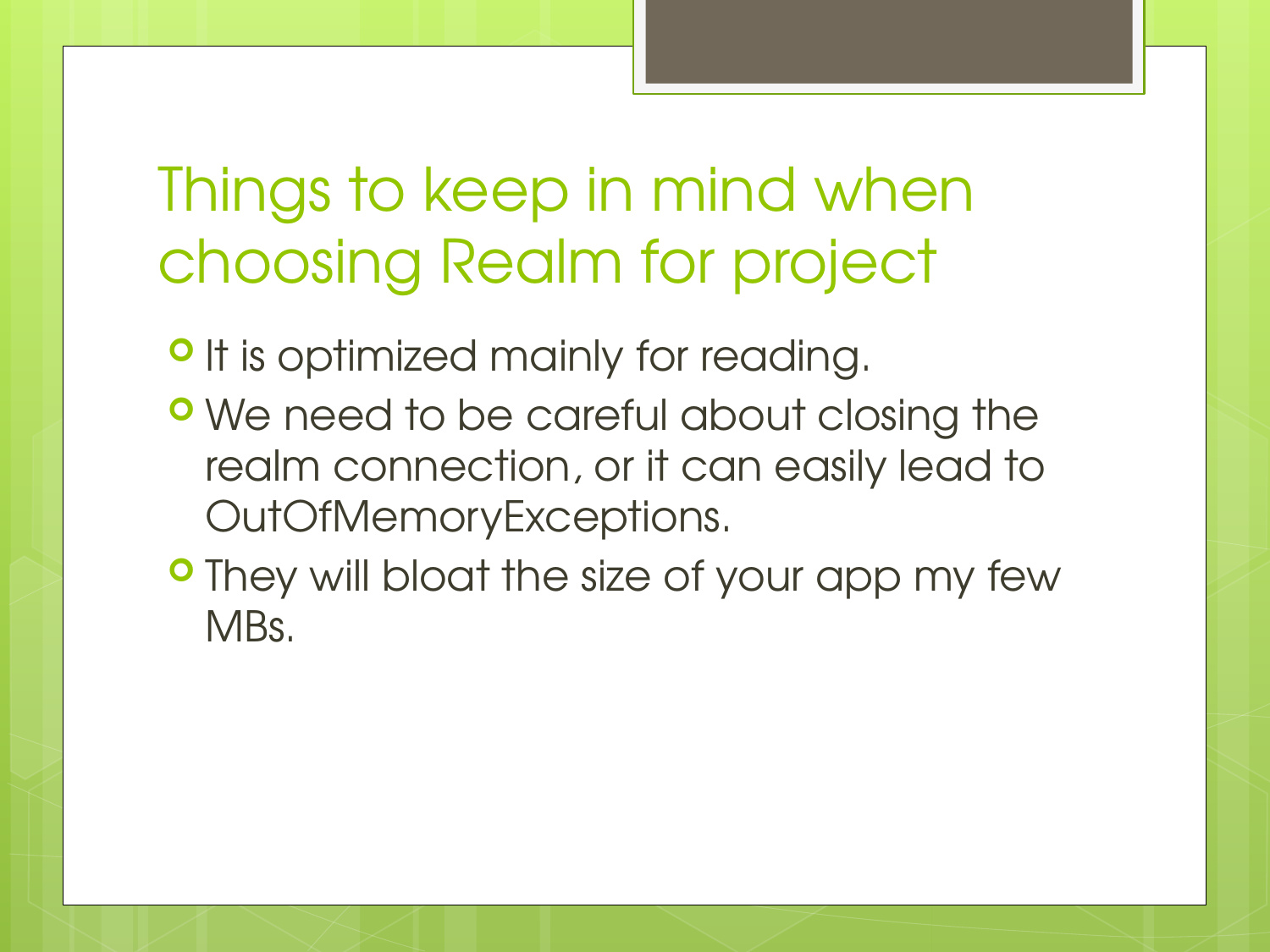

# Things to keep in mind when choosing Realm for project
It is optimized mainly for reading.
We need to be careful about closing the realm connection, or it can easily lead to OutOfMemoryExceptions.
They will bloat the size of your app my few MBs.